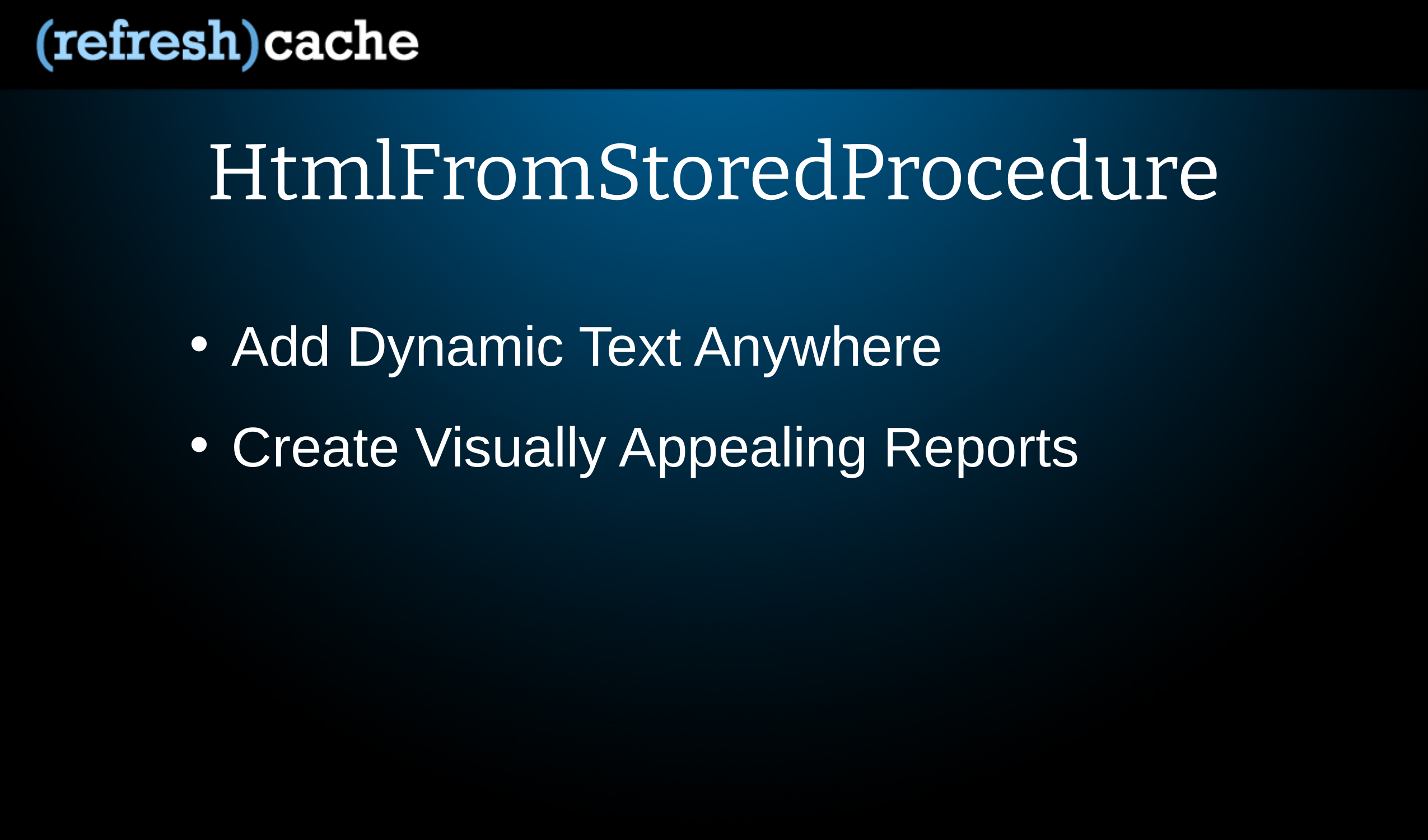

# HtmlFromStoredProcedure
Add Dynamic Text Anywhere
Create Visually Appealing Reports